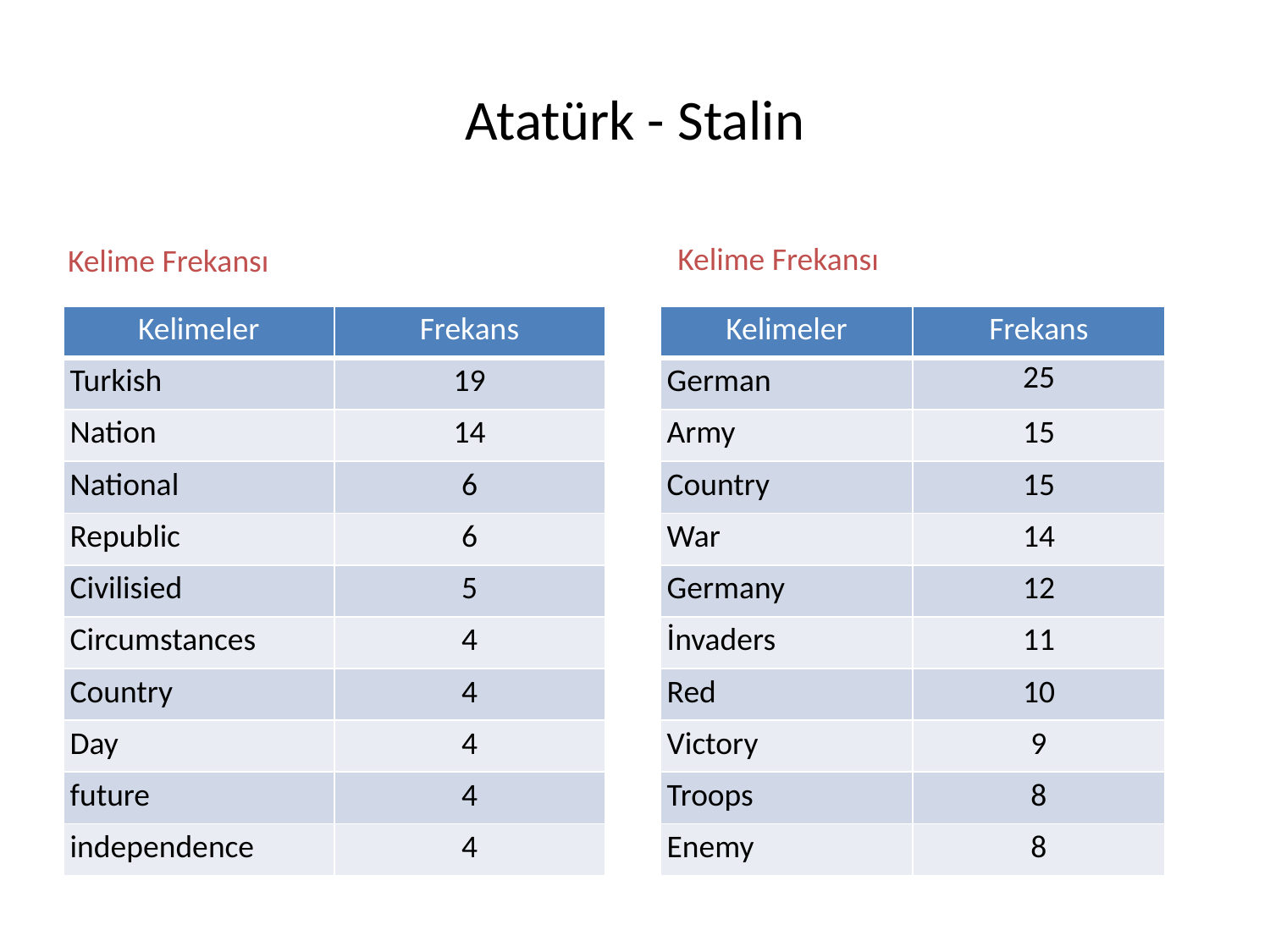

# Atatürk - Stalin
Kelime Frekansı
Kelime Frekansı
| Kelimeler | Frekans |
| --- | --- |
| Turkish | 19 |
| Nation | 14 |
| National | 6 |
| Republic | 6 |
| Civilisied | 5 |
| Circumstances | 4 |
| Country | 4 |
| Day | 4 |
| future | 4 |
| independence | 4 |
| Kelimeler | Frekans |
| --- | --- |
| German | 25 |
| Army | 15 |
| Country | 15 |
| War | 14 |
| Germany | 12 |
| İnvaders | 11 |
| Red | 10 |
| Victory | 9 |
| Troops | 8 |
| Enemy | 8 |